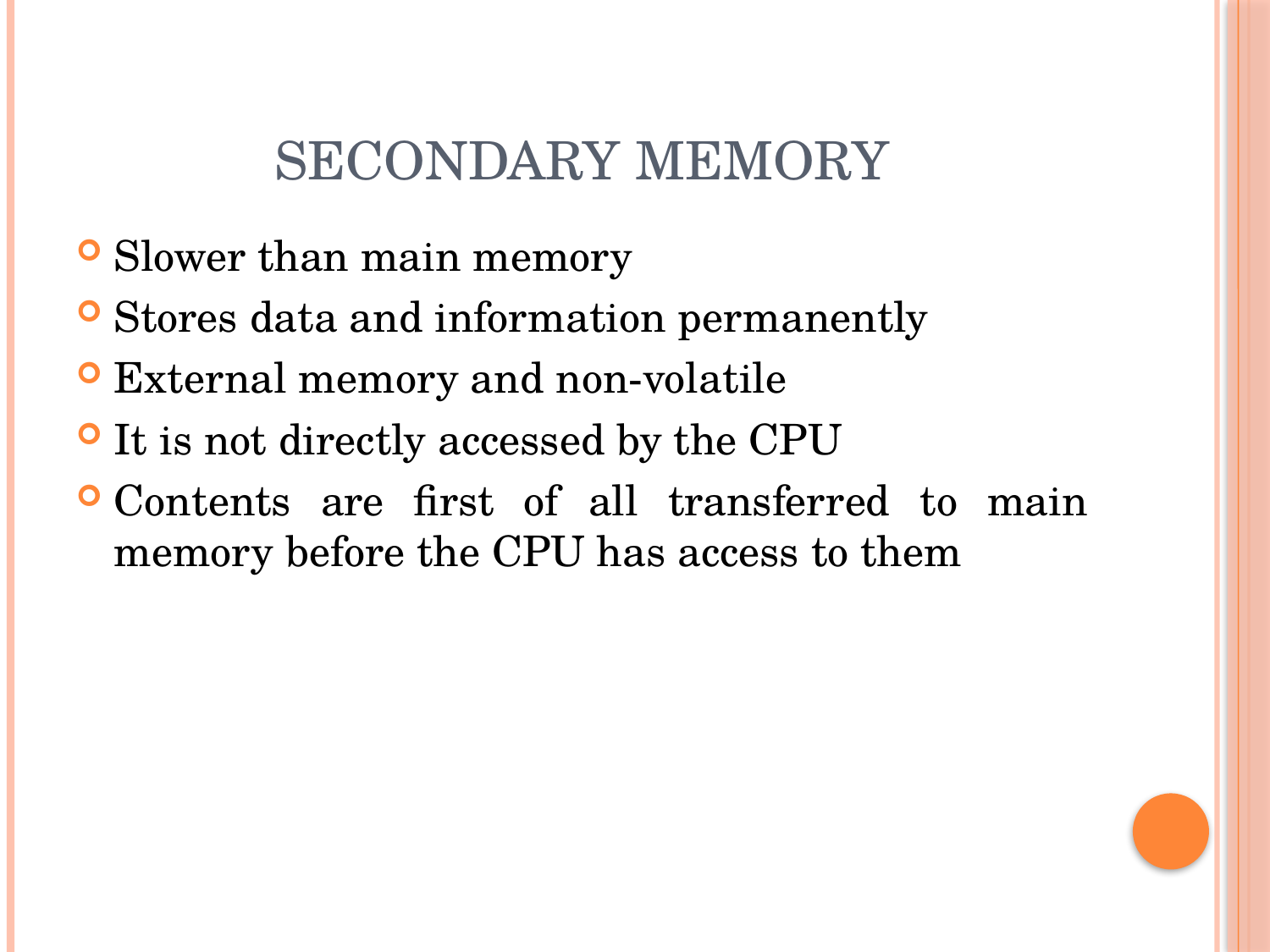

# Secondary Memory
Slower than main memory
Stores data and information permanently
External memory and non-volatile
It is not directly accessed by the CPU
Contents are first of all transferred to main memory before the CPU has access to them